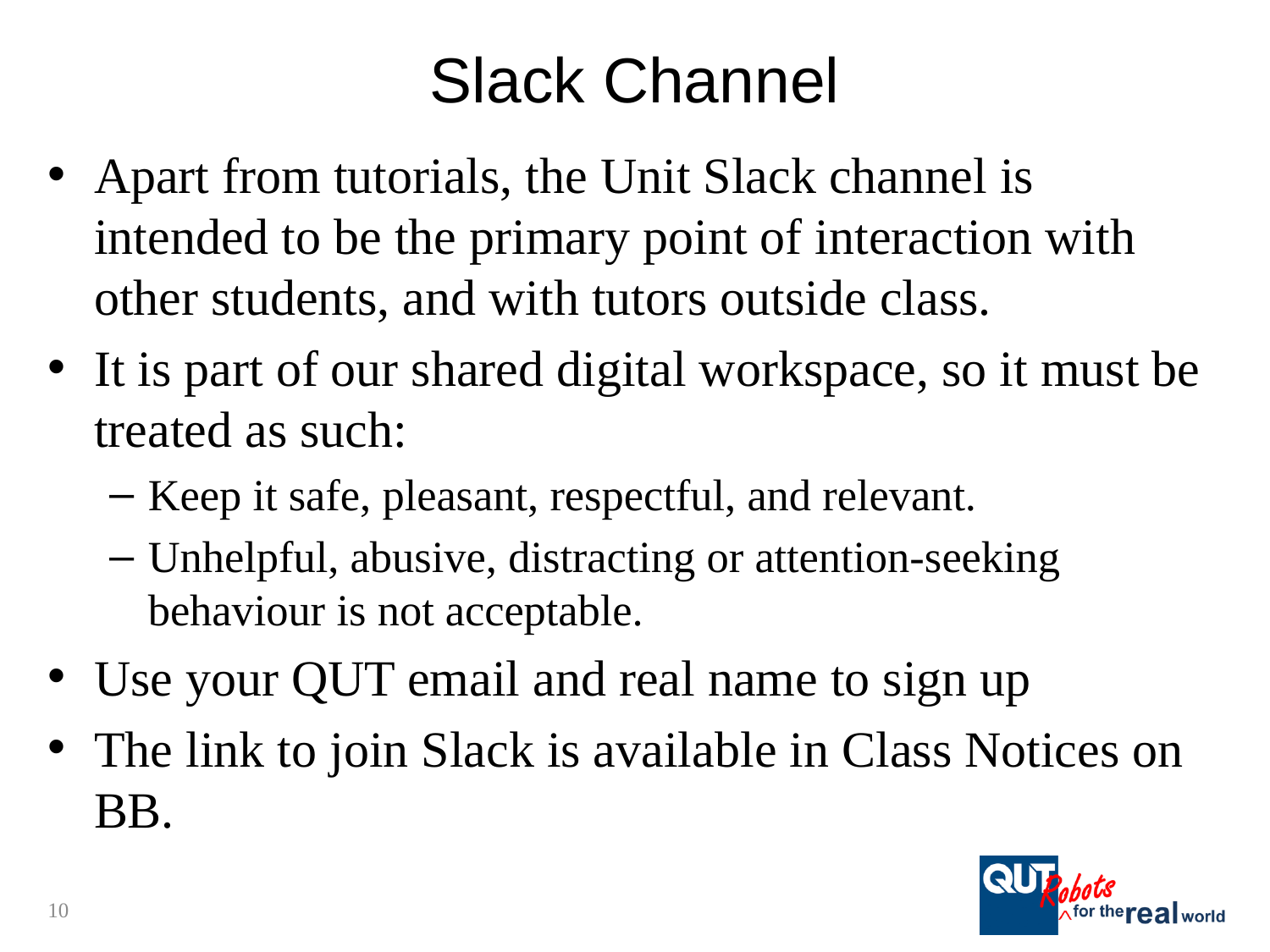

# Slack Channel
Apart from tutorials, the Unit Slack channel is intended to be the primary point of interaction with other students, and with tutors outside class.
It is part of our shared digital workspace, so it must be treated as such:
Keep it safe, pleasant, respectful, and relevant.
Unhelpful, abusive, distracting or attention-seeking behaviour is not acceptable.
Use your QUT email and real name to sign up
The link to join Slack is available in Class Notices on BB.
10